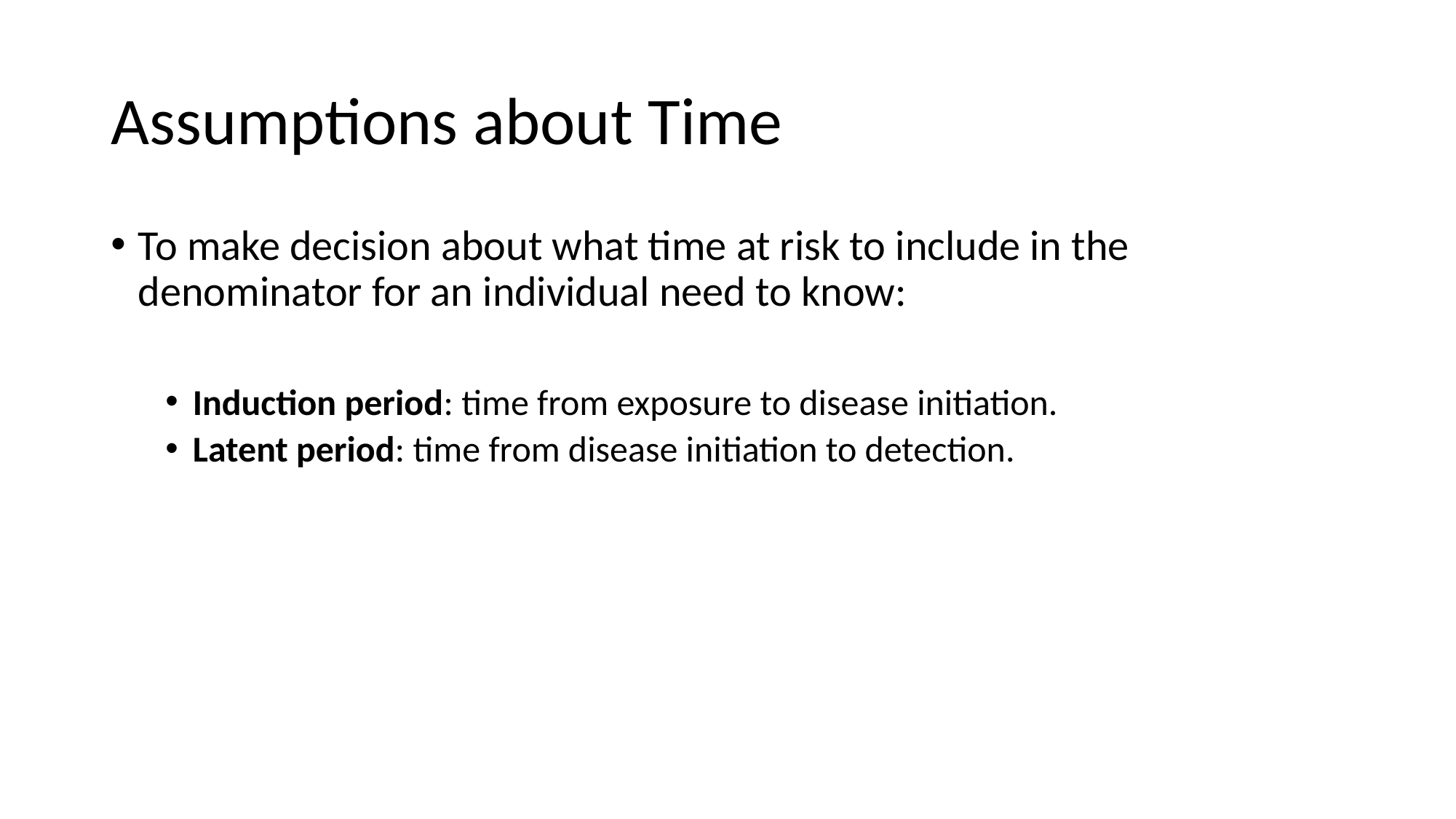

# Assumptions about Time
To make decision about what time at risk to include in the denominator for an individual need to know:

Induction period: time from exposure to disease initiation.
Latent period: time from disease initiation to detection.